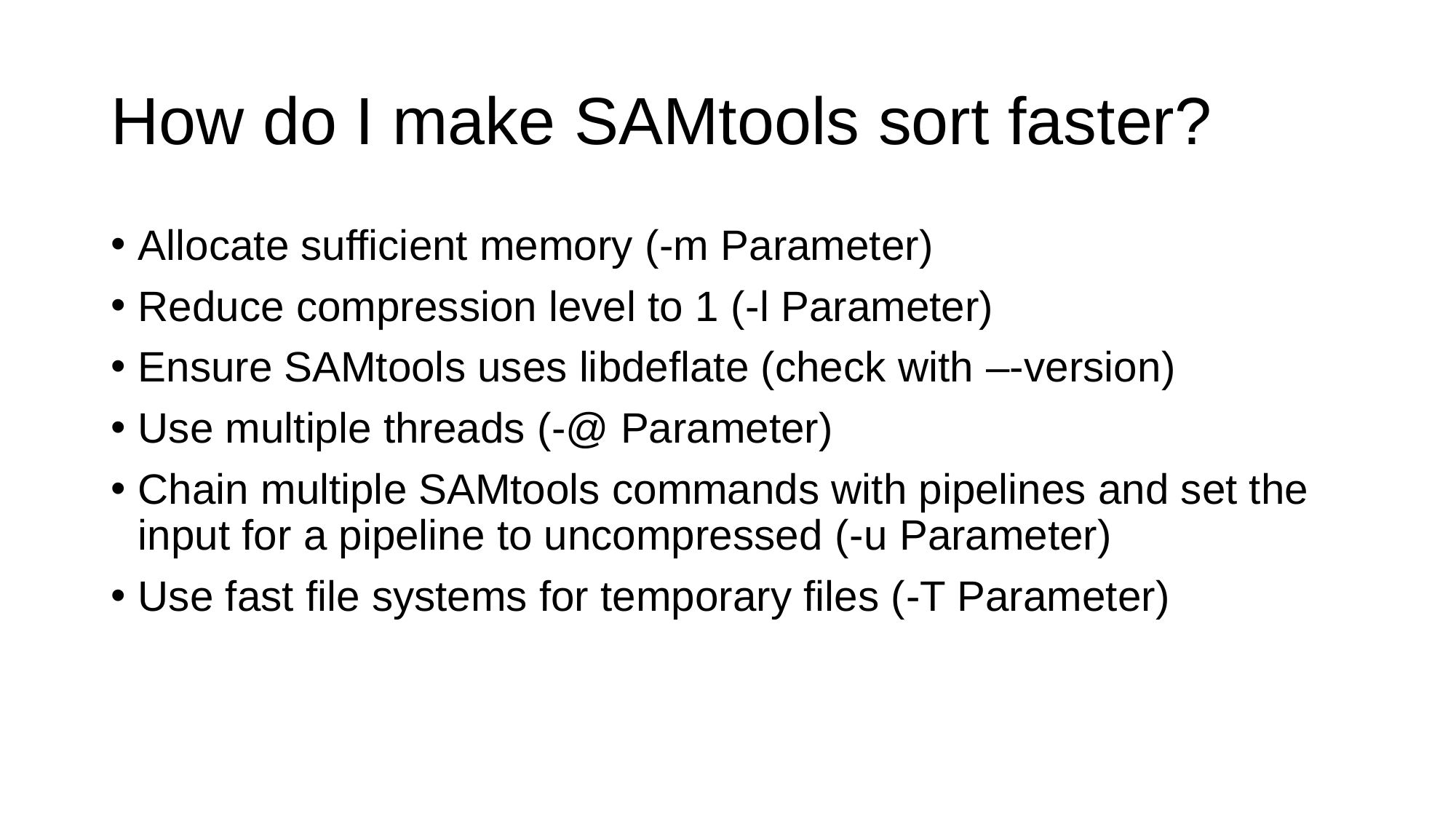

# How do I make SAMtools sort faster?
Allocate sufficient memory (-m Parameter)
Reduce compression level to 1 (-l Parameter)
Ensure SAMtools uses libdeflate (check with –-version)
Use multiple threads (-@ Parameter)
Chain multiple SAMtools commands with pipelines and set the input for a pipeline to uncompressed (-u Parameter)
Use fast file systems for temporary files (-T Parameter)